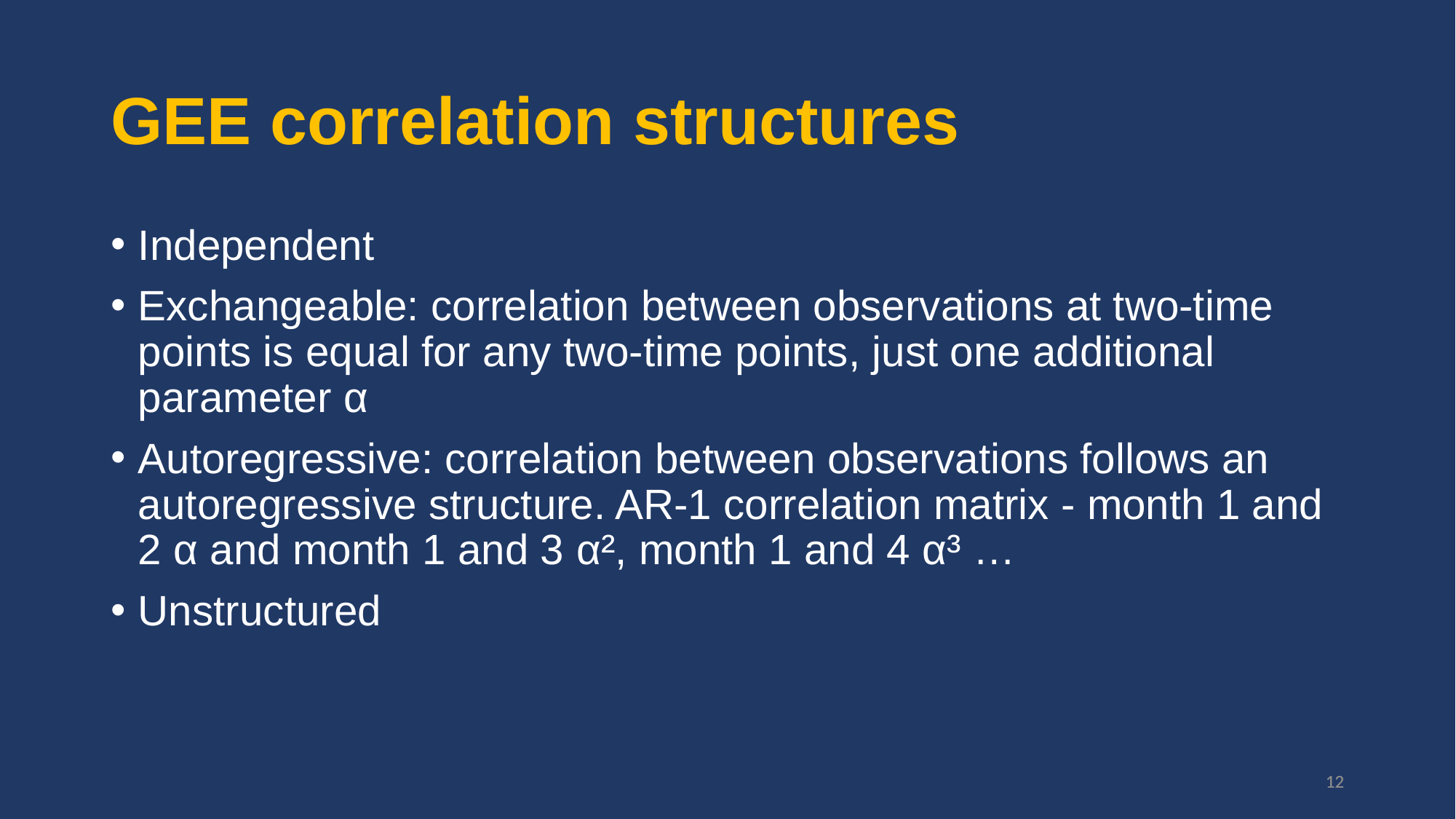

# GEE correlation structures

Independent
Exchangeable: correlation between observations at two-time points is equal for any two-time points, just one additional parameter α
Autoregressive: correlation between observations follows an autoregressive structure. AR-1 correlation matrix - month 1 and 2 α and month 1 and 3 α², month 1 and 4 α³ …
Unstructured

12
12